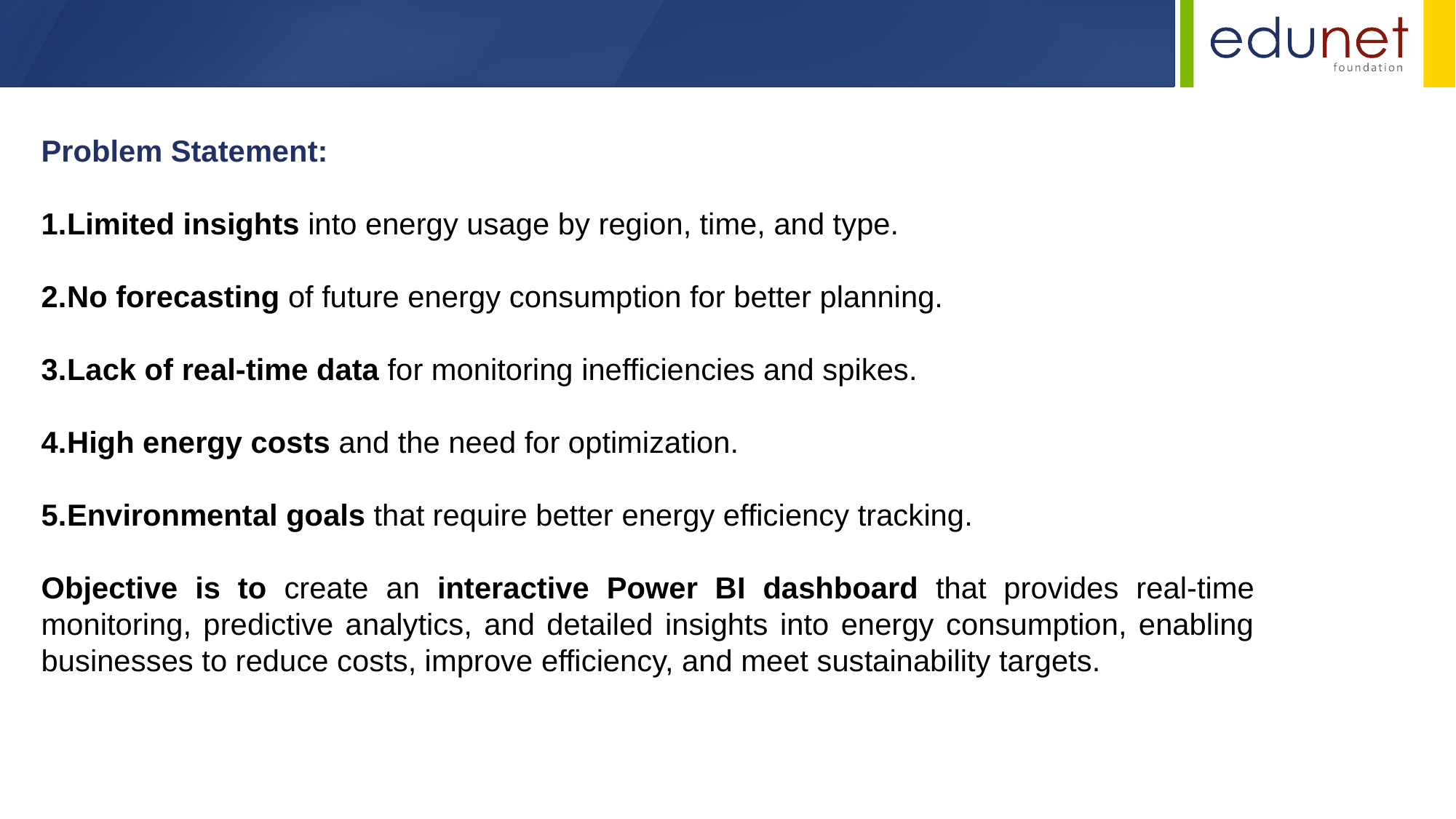

Problem Statement:

Limited insights into energy usage by region, time, and type.

No forecasting of future energy consumption for better planning.

Lack of real-time data for monitoring inefficiencies and spikes.

High energy costs and the need for optimization.

Environmental goals that require better energy efficiency tracking.

Objective is to create an interactive Power BI dashboard that provides real-time monitoring, predictive analytics, and detailed insights into energy consumption, enabling businesses to reduce costs, improve efficiency, and meet sustainability targets.